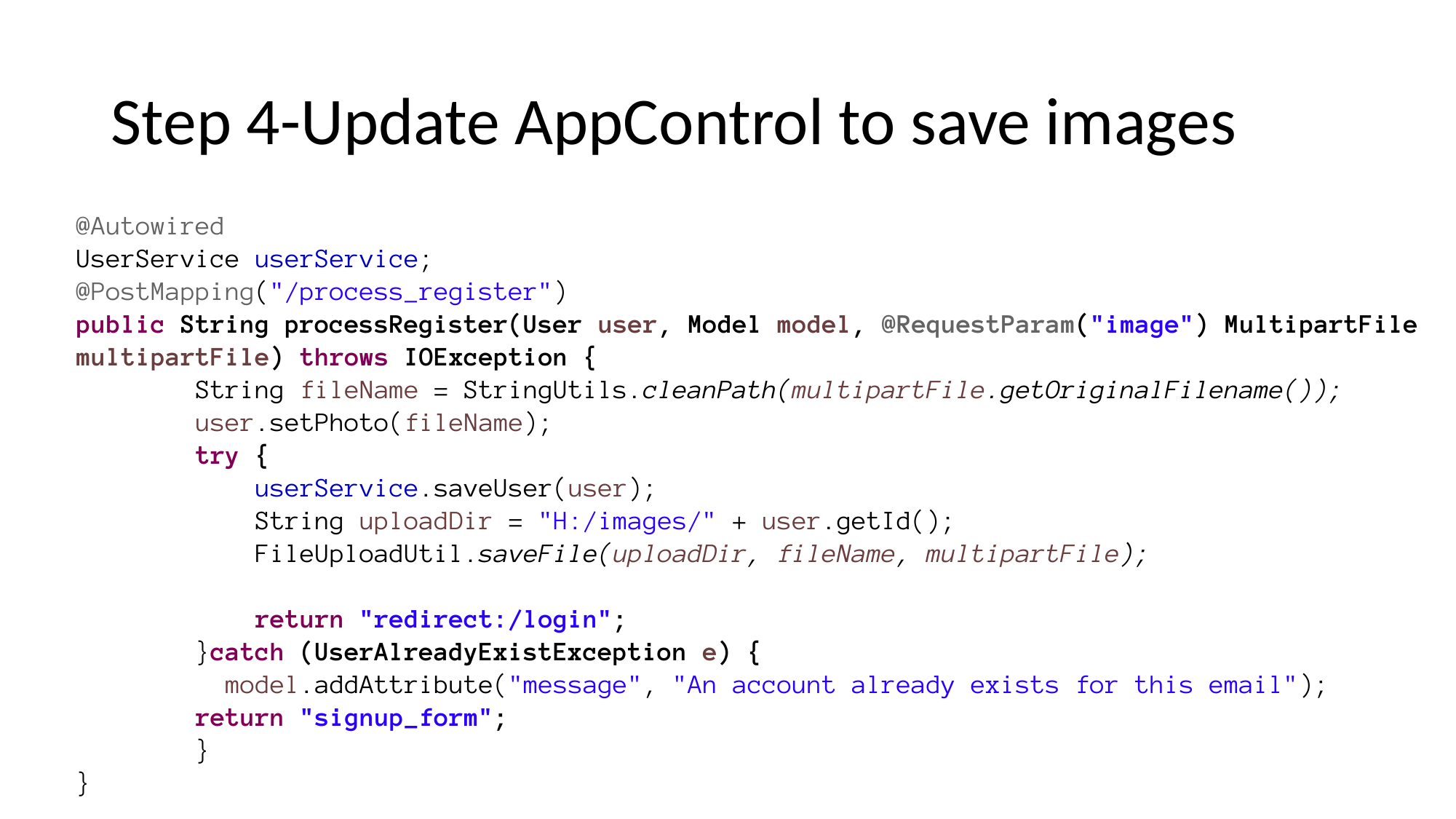

# Step 4-Update AppControl to save images
@Autowired
UserService userService;
@PostMapping("/process_register")
public String processRegister(User user, Model model, @RequestParam("image") MultipartFile multipartFile) throws IOException {
        String fileName = StringUtils.cleanPath(multipartFile.getOriginalFilename());
        user.setPhoto(fileName);
        try {
            userService.saveUser(user);
            String uploadDir = "H:/images/" + user.getId();
            FileUploadUtil.saveFile(uploadDir, fileName, multipartFile);

            return "redirect:/login";
        }catch (UserAlreadyExistException e) {
          model.addAttribute("message", "An account already exists for this email");
        return "signup_form";
        }
}